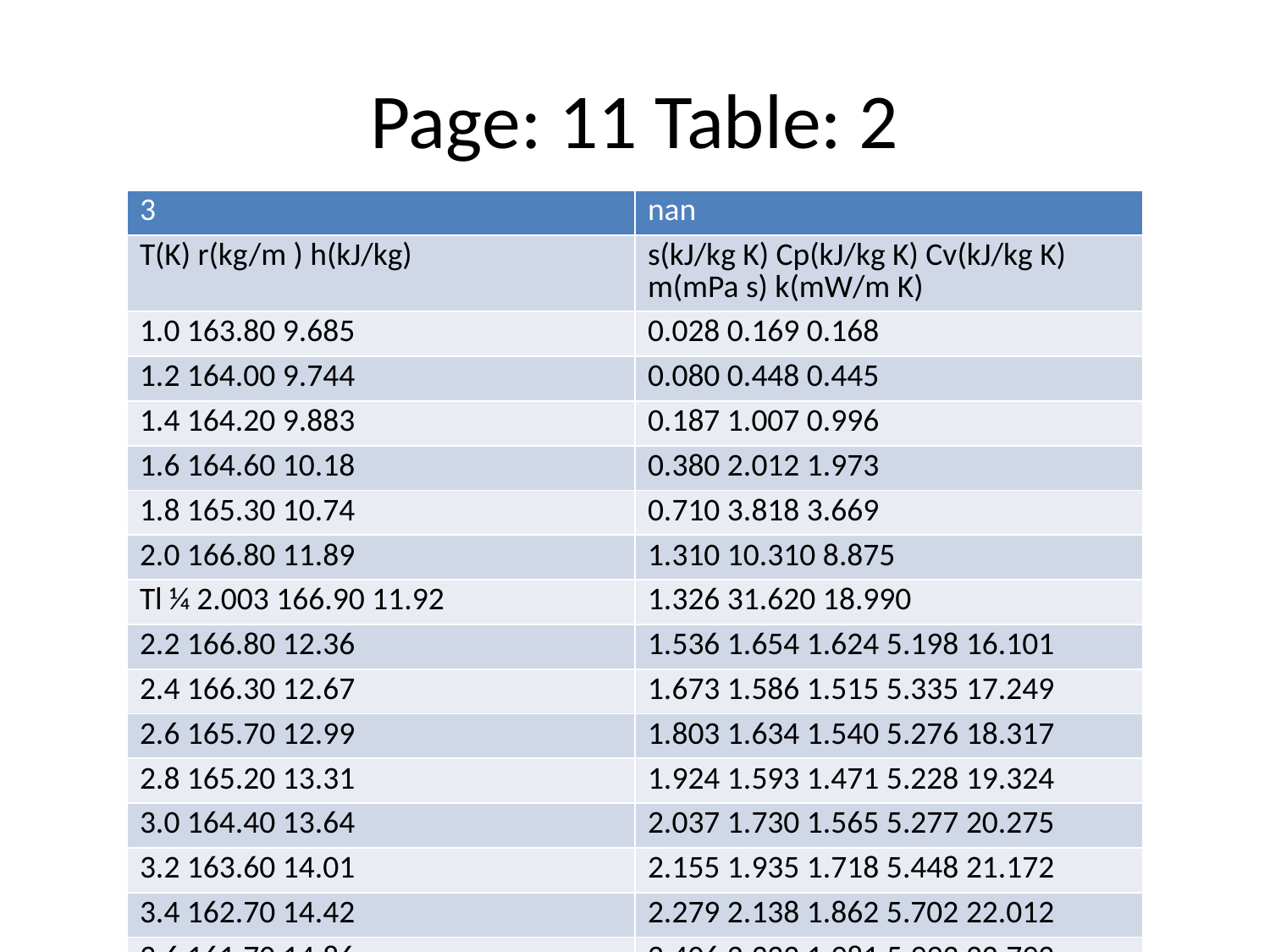

# Page: 11 Table: 2
| 3 | nan |
| --- | --- |
| T(K) r(kg/m ) h(kJ/kg) | s(kJ/kg K) Cp(kJ/kg K) Cv(kJ/kg K) m(mPa s) k(mW/m K) |
| 1.0 163.80 9.685 | 0.028 0.169 0.168 |
| 1.2 164.00 9.744 | 0.080 0.448 0.445 |
| 1.4 164.20 9.883 | 0.187 1.007 0.996 |
| 1.6 164.60 10.18 | 0.380 2.012 1.973 |
| 1.8 165.30 10.74 | 0.710 3.818 3.669 |
| 2.0 166.80 11.89 | 1.310 10.310 8.875 |
| Tl 1⁄4 2.003 166.90 11.92 | 1.326 31.620 18.990 |
| 2.2 166.80 12.36 | 1.536 1.654 1.624 5.198 16.101 |
| 2.4 166.30 12.67 | 1.673 1.586 1.515 5.335 17.249 |
| 2.6 165.70 12.99 | 1.803 1.634 1.540 5.276 18.317 |
| 2.8 165.20 13.31 | 1.924 1.593 1.471 5.228 19.324 |
| 3.0 164.40 13.64 | 2.037 1.730 1.565 5.277 20.275 |
| 3.2 163.60 14.01 | 2.155 1.935 1.718 5.448 21.172 |
| 3.4 162.70 14.42 | 2.279 2.138 1.862 5.702 22.012 |
| 3.6 161.70 14.86 | 2.406 2.322 1.981 5.993 22.792 |
| 3.8 160.50 15.34 | 2.536 2.486 2.074 5.903 23.519 |
| 4.0 159.40 15.85 | 2.668 2.634 2.146 5.748 24.188 |
| 4.2 158.10 16.40 | 2.800 2.773 2.201 5.600 24.800 |
| 4.4 156.70 16.96 | 2.932 2.905 2.245 5.457 25.354 |
| 4.6 155.30 17.56 | 3.064 3.035 2.281 5.321 25.852 |
| 4.8 153.80 18.18 | 3.196 3.166 2.311 5.192 26.295 |
| 5.0 152.20 18.82 | 3.328 3.299 2.339 5.070 26.685 |
| 5.2 150.50 19.50 | 3.460 3.436 2.365 4.953 27.023 |
| 6 143.00 22.48 | 3.992 4.040 2.462 4.548 27.904 |
| 7 131.70 26.96 | 4.681 4.952 2.584 4.152 28.124 |
| 8 118.50 32.44 | 5.411 6.006 2.706 3.858 27.677 |
| 9 103.90 38.93 | 6.175 6.925 2.821 3.655 27.024 |
| 10 89.98 46.11 | 6.930 7.337 2.922 3.546 26.587 |
| 12 68.77 60.71 | 8.262 7.145 3.054 3.524 26.683 |
| 14 55.39 74.56 | 9.330 6.713 3.117 3.626 27.478 |
| 16 46.58 87.62 | 10.20 6.369 3.148 3.776 28.535 |
| 18 40.37 100.10 | 10.94 6.121 3.163 3.945 29.698 |
| 20 35.75 112.20 | 11.57 5.943 3.170 4.122 30.909 |
| 22 32.15 123.90 | 12.13 5.812 3.172 4.302 32.140 |